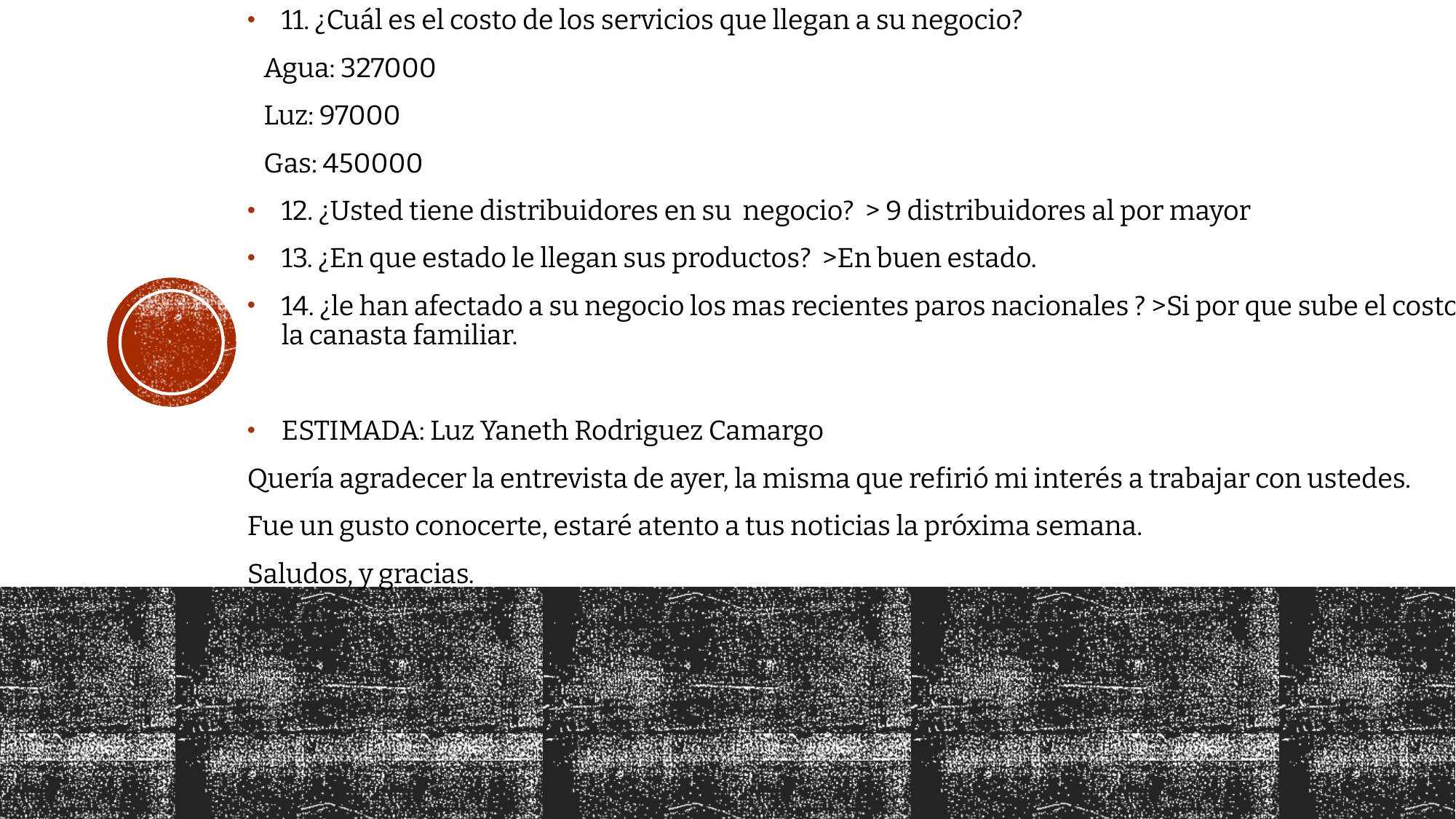

11. ¿Cuál es el costo de los servicios que llegan a su negocio?
   Agua: 327000
   Luz: 97000
   Gas: 450000
12. ¿Usted tiene distribuidores en su  negocio?  > 9 distribuidores al por mayor
13. ¿En que estado le llegan sus productos?  >En buen estado.
14. ¿le han afectado a su negocio los mas recientes paros nacionales ? >Si por que sube el costo de la canasta familiar.

ESTIMADA: Luz Yaneth Rodriguez Camargo
Quería agradecer la entrevista de ayer, la misma que refirió mi interés a trabajar con ustedes.
Fue un gusto conocerte, estaré atento a tus noticias la próxima semana.
Saludos, y gracias.